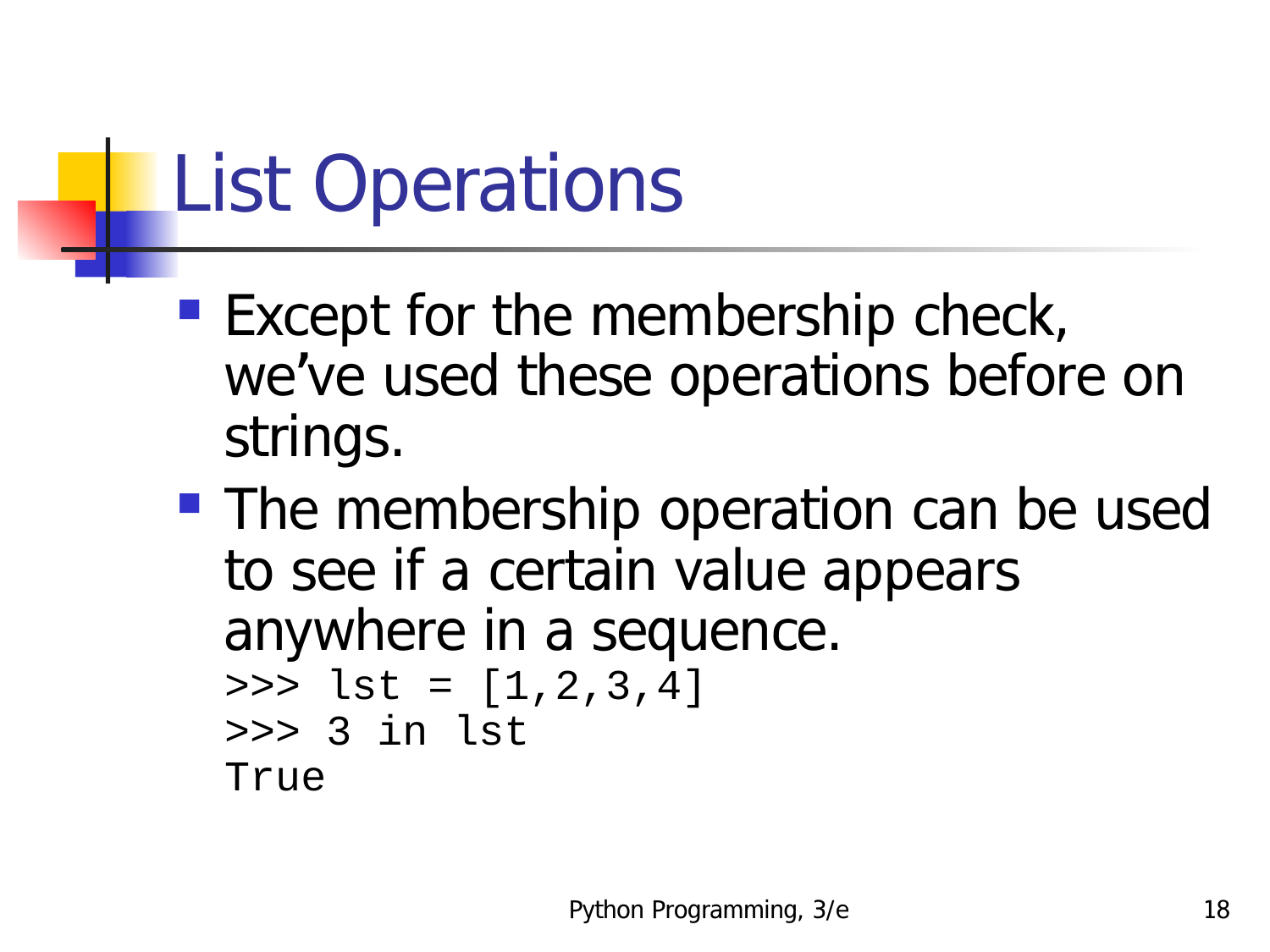

# List Operations
Except for the membership check, we’ve used these operations before on strings.
The membership operation can be used to see if a certain value appears anywhere in a sequence.
>>> lst = [1,2,3,4]
>>> 3 in lst
True
Python Programming, 3/e
18